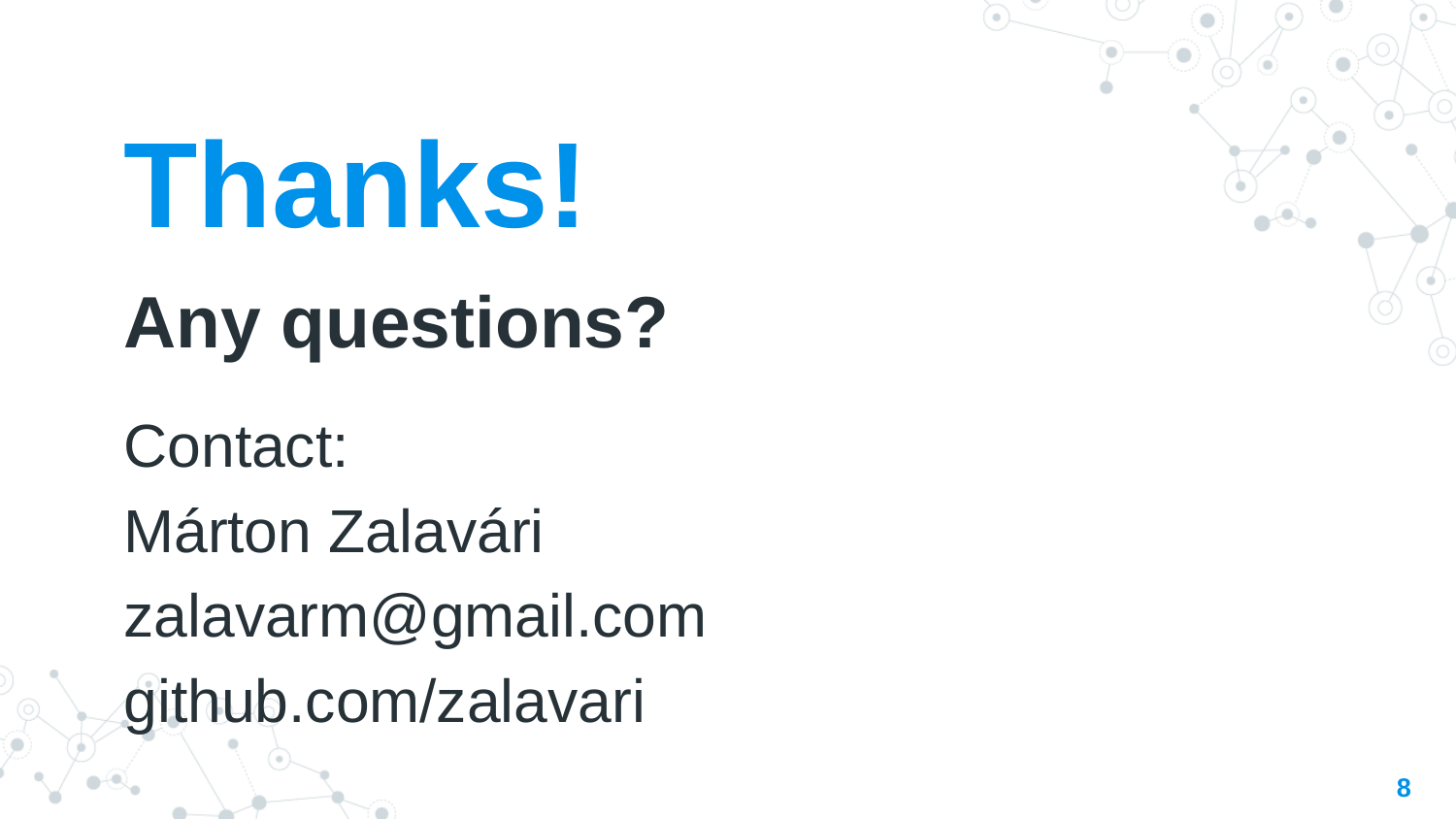

Thanks!
Any questions?
Contact:
Márton Zalavári
zalavarm@gmail.com
github.com/zalavari
8